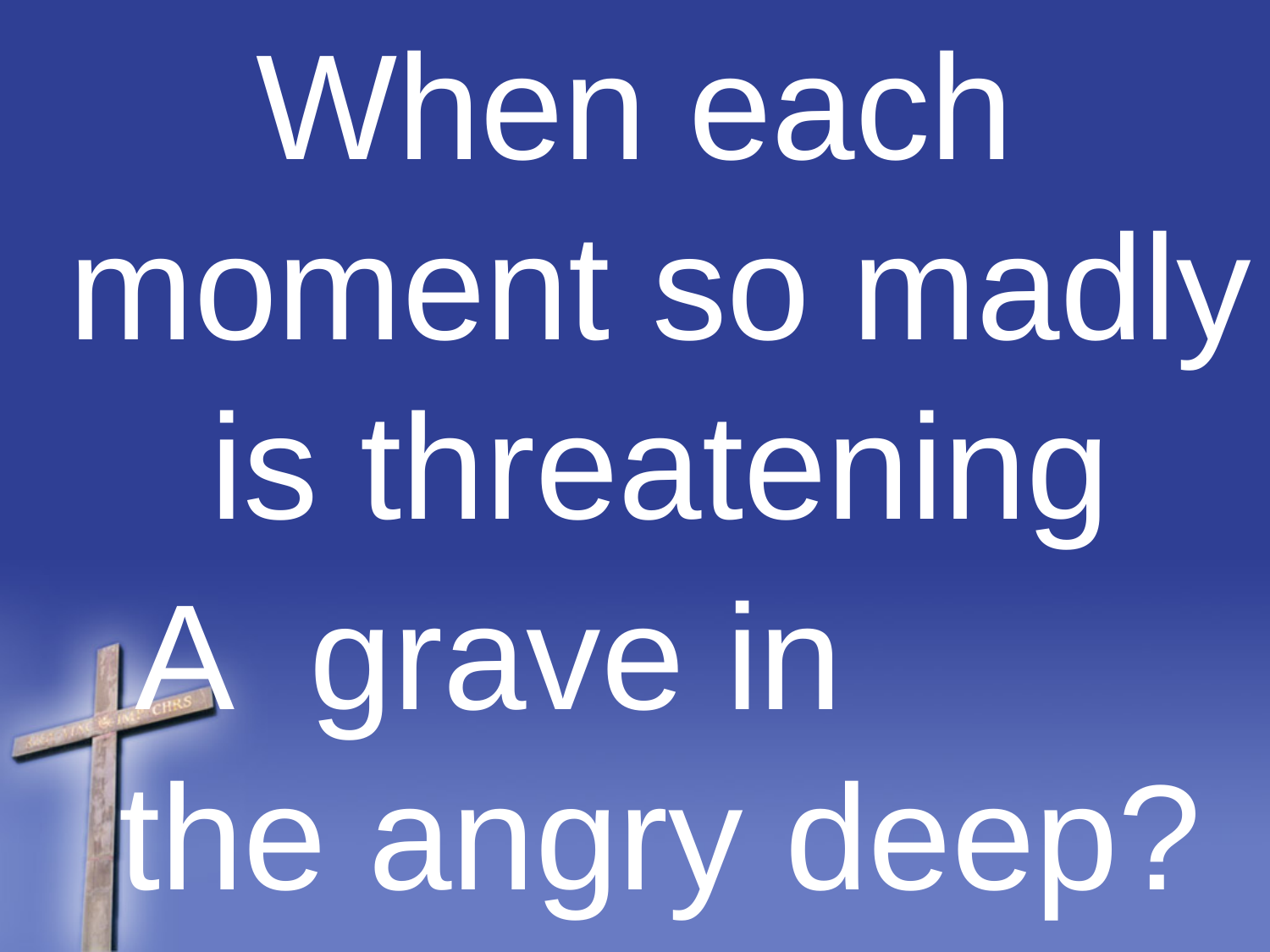

When each moment so madly is threatening
A  grave in        the angry deep?